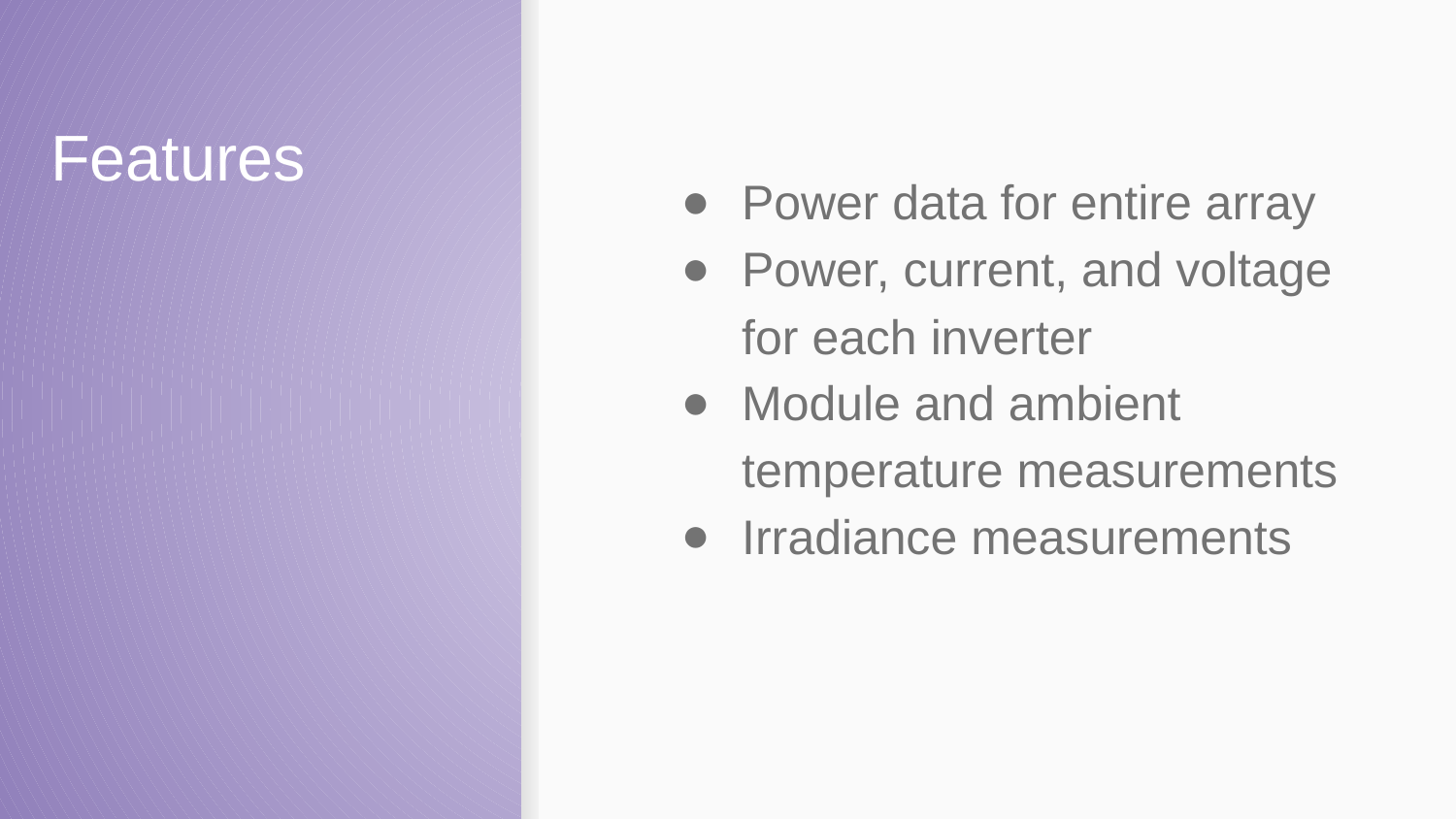

# Features
Power data for entire array
Power, current, and voltage for each inverter
Module and ambient temperature measurements
Irradiance measurements